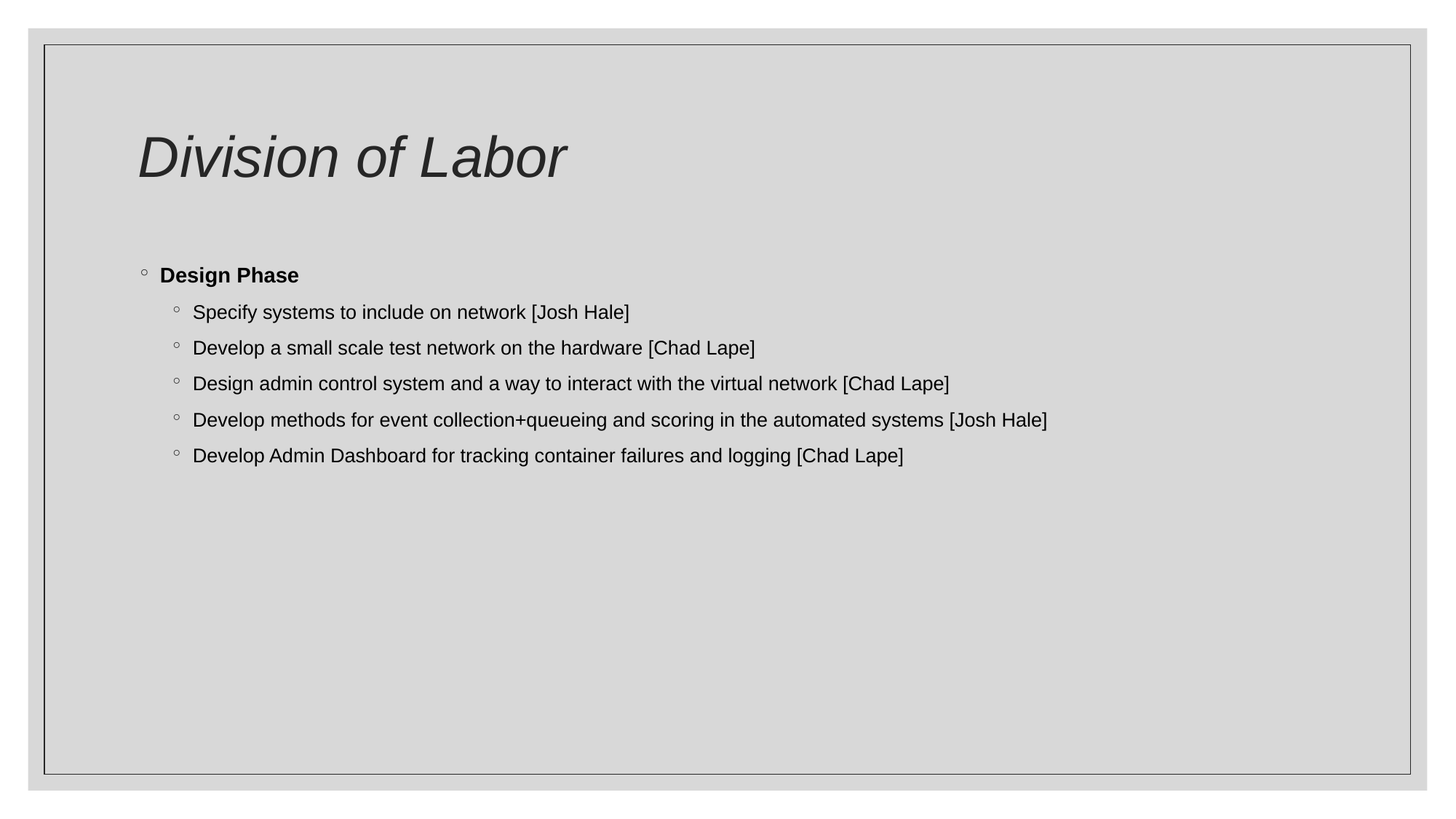

# Division of Labor
Design Phase
Specify systems to include on network [Josh Hale]
Develop a small scale test network on the hardware [Chad Lape]
Design admin control system and a way to interact with the virtual network [Chad Lape]
Develop methods for event collection+queueing and scoring in the automated systems [Josh Hale]
Develop Admin Dashboard for tracking container failures and logging [Chad Lape]